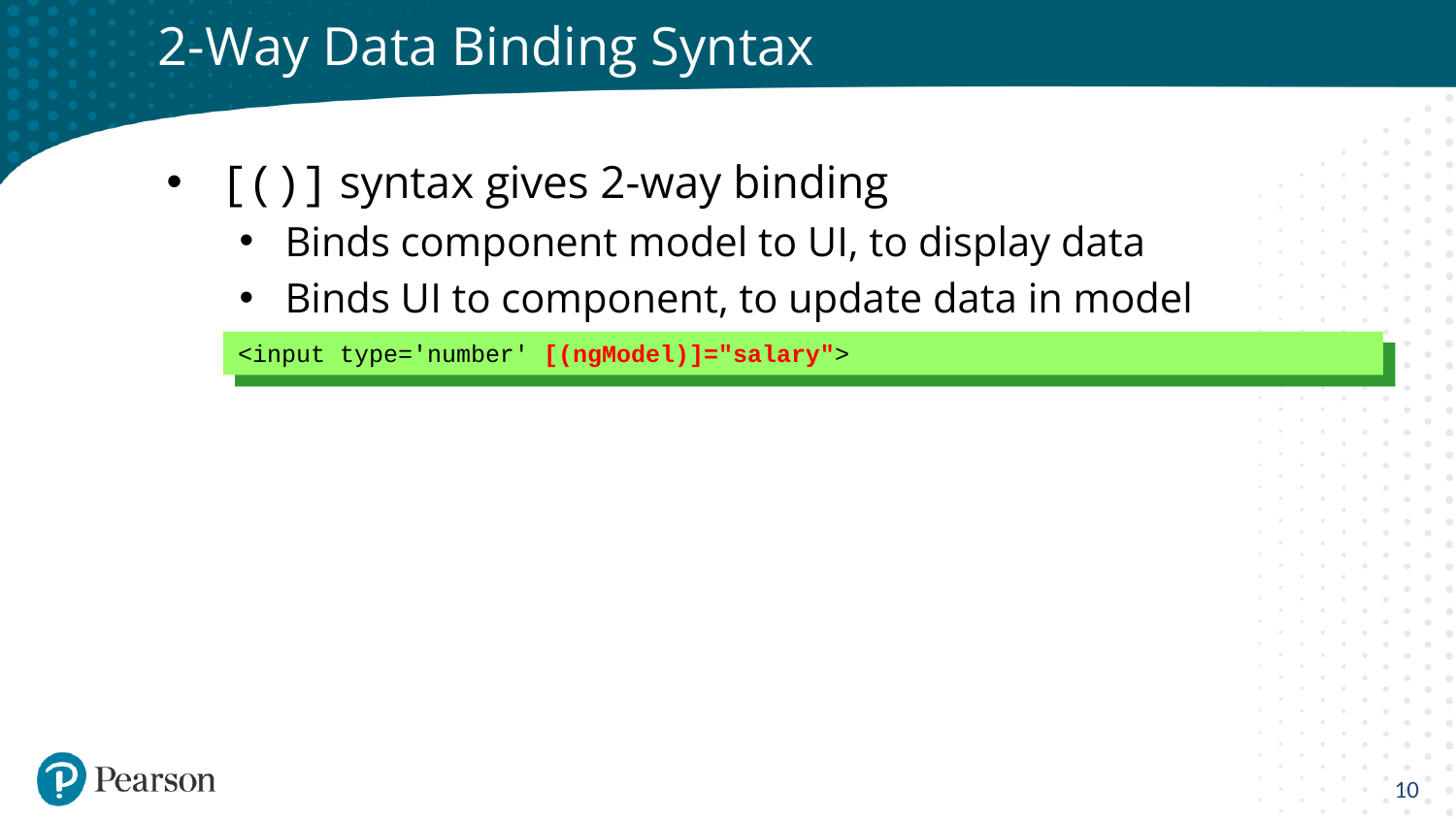

# 2-Way Data Binding Syntax
[()] syntax gives 2-way binding
Binds component model to UI, to display data
Binds UI to component, to update data in model

<input type='number' [(ngModel)]="salary">
10